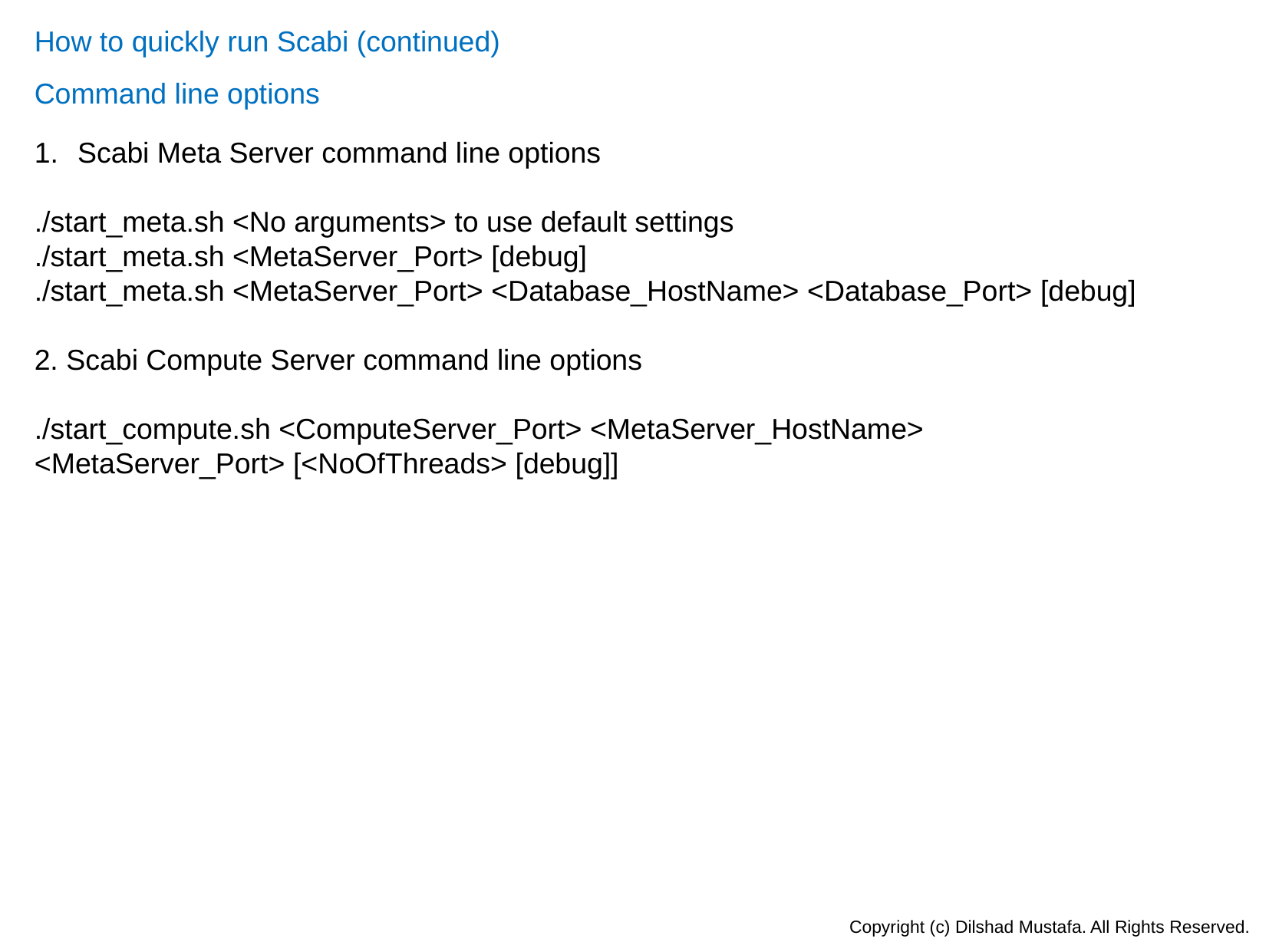

How to quickly run Scabi (continued)
Command line options
Scabi Meta Server command line options

./start_meta.sh <No arguments> to use default settings
./start_meta.sh <MetaServer_Port> [debug]
./start_meta.sh <MetaServer_Port> <Database_HostName> <Database_Port> [debug]

2. Scabi Compute Server command line options

./start_compute.sh <ComputeServer_Port> <MetaServer_HostName> <MetaServer_Port> [<NoOfThreads> [debug]]
Copyright (c) Dilshad Mustafa. All Rights Reserved.